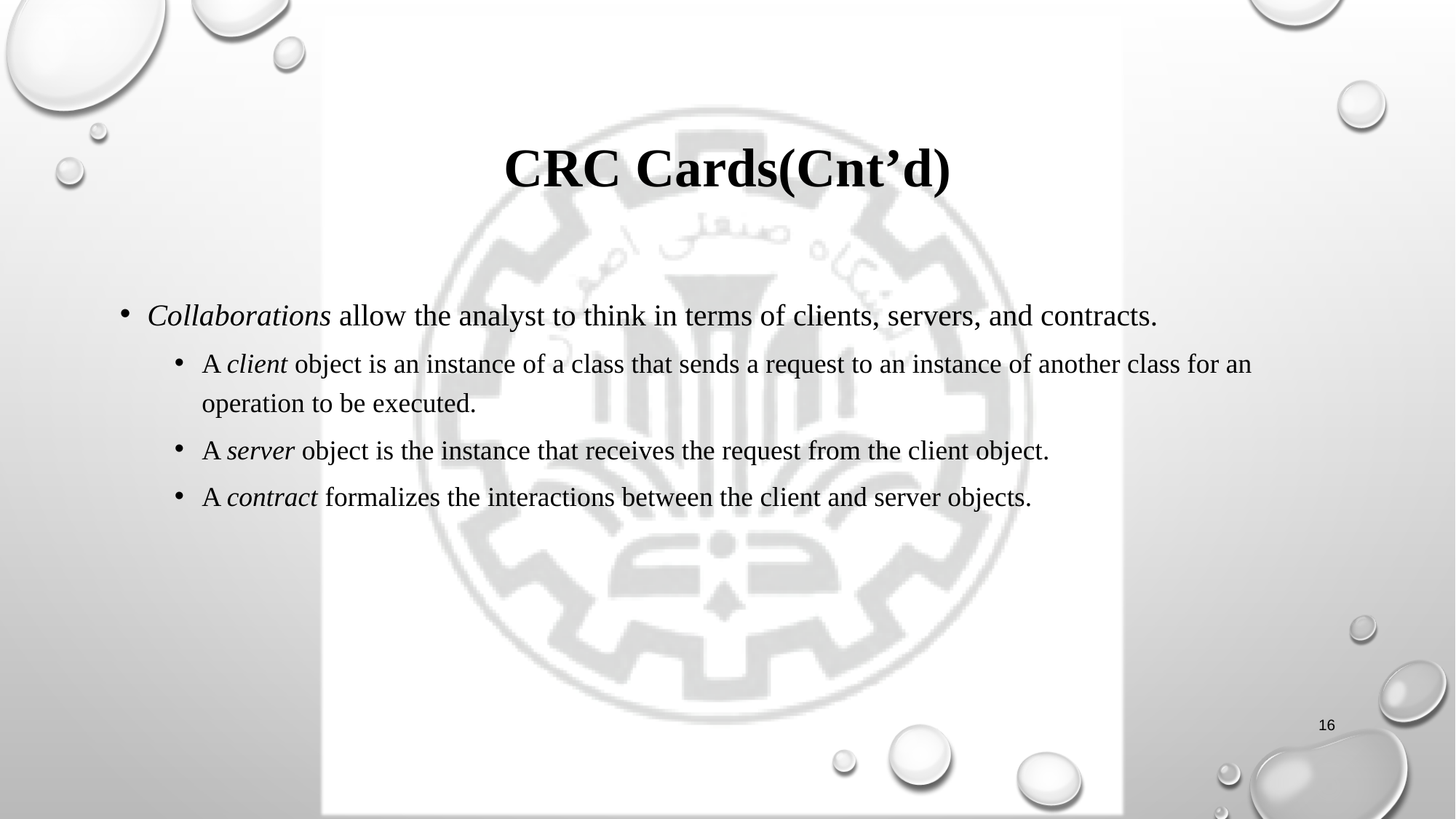

# CRC Cards(Cnt’d)
Collaborations allow the analyst to think in terms of clients, servers, and contracts.
A client object is an instance of a class that sends a request to an instance of another class for an operation to be executed.
A server object is the instance that receives the request from the client object.
A contract formalizes the interactions between the client and server objects.
16